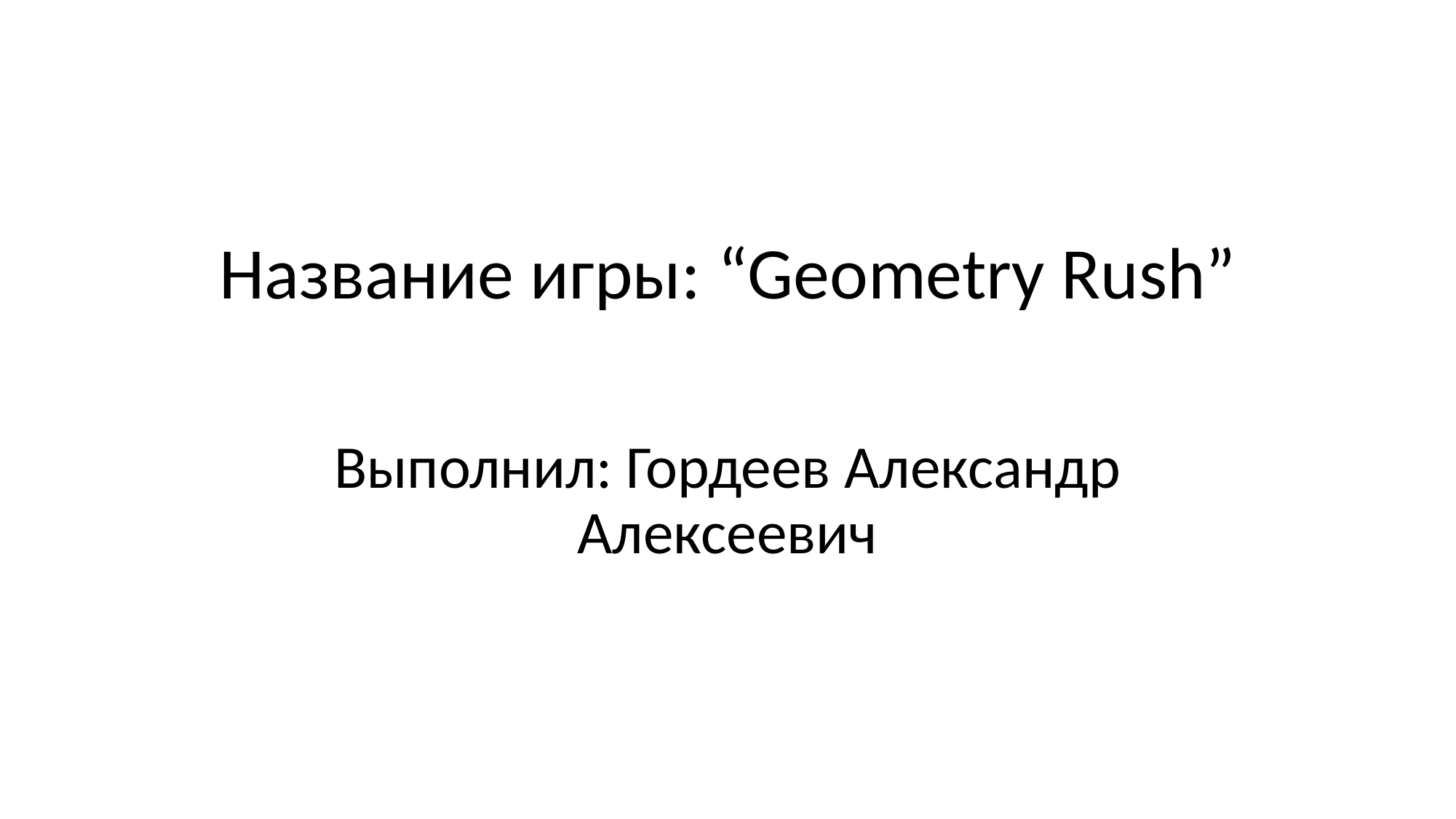

# Название игры: “Geometry Rush”
Выполнил: Гордеев Александр Алексеевич